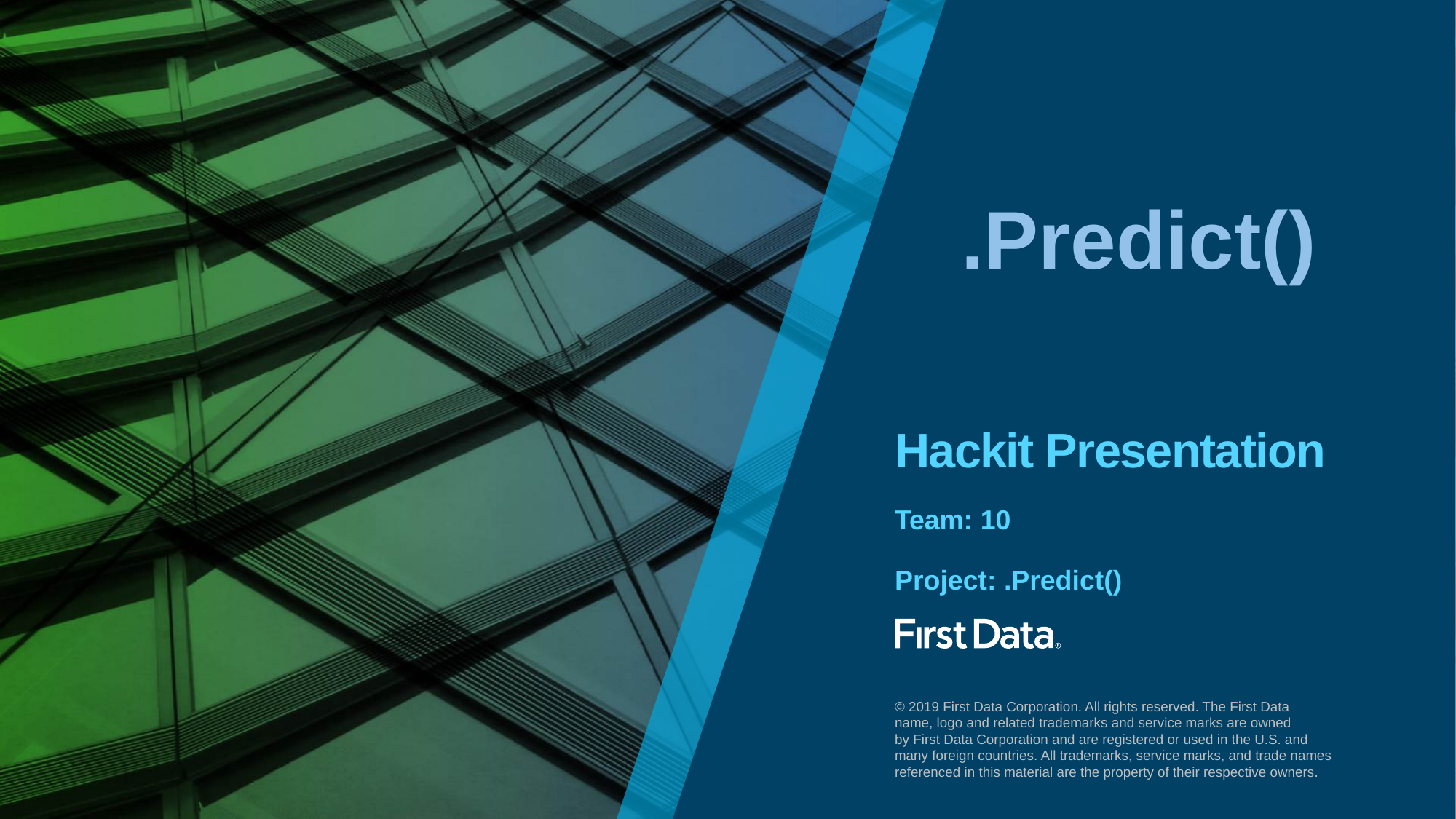

.Predict()
# Hackit Presentation
Team: 10
Project: .Predict()